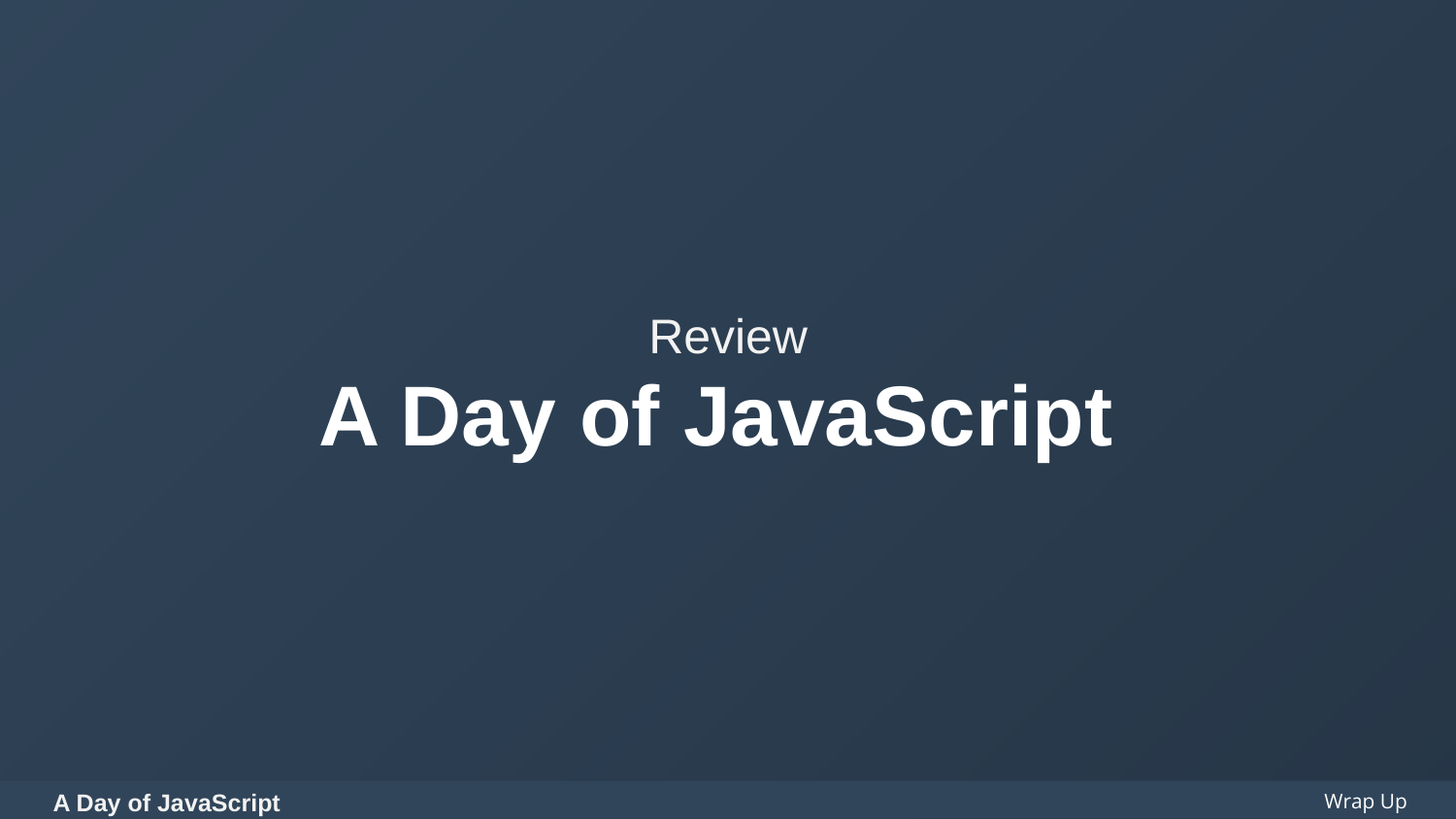

Review
# A Day of JavaScript
Wrap Up